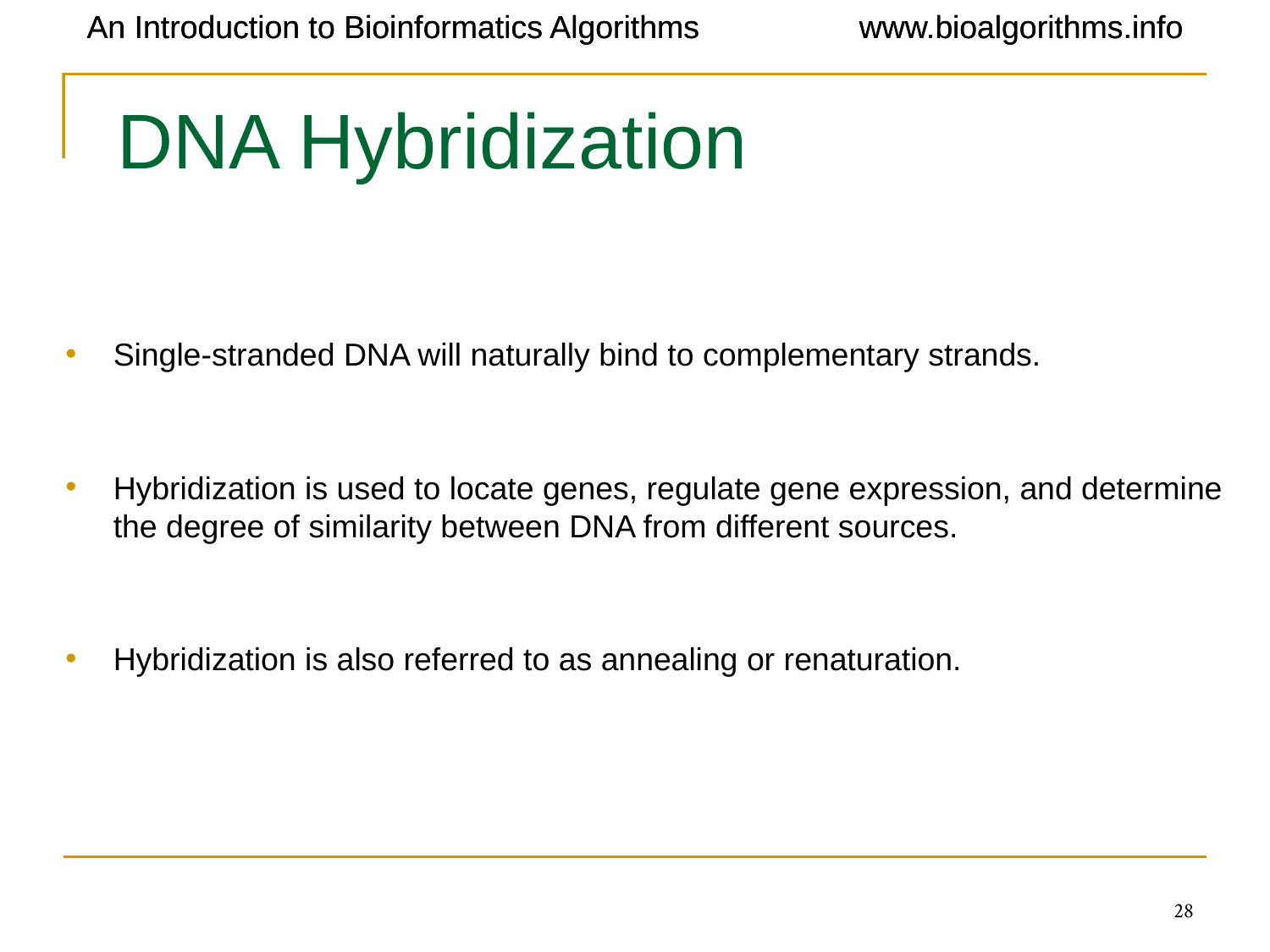

An Introduction to Bioinformatics Algorithms
www.bioalgorithms.info
# DNA Hybridization
Single-stranded DNA will naturally bind to complementary strands.

Hybridization is used to locate genes, regulate gene expression, and determine the degree of similarity between DNA from different sources.

Hybridization is also referred to as annealing or renaturation.

28